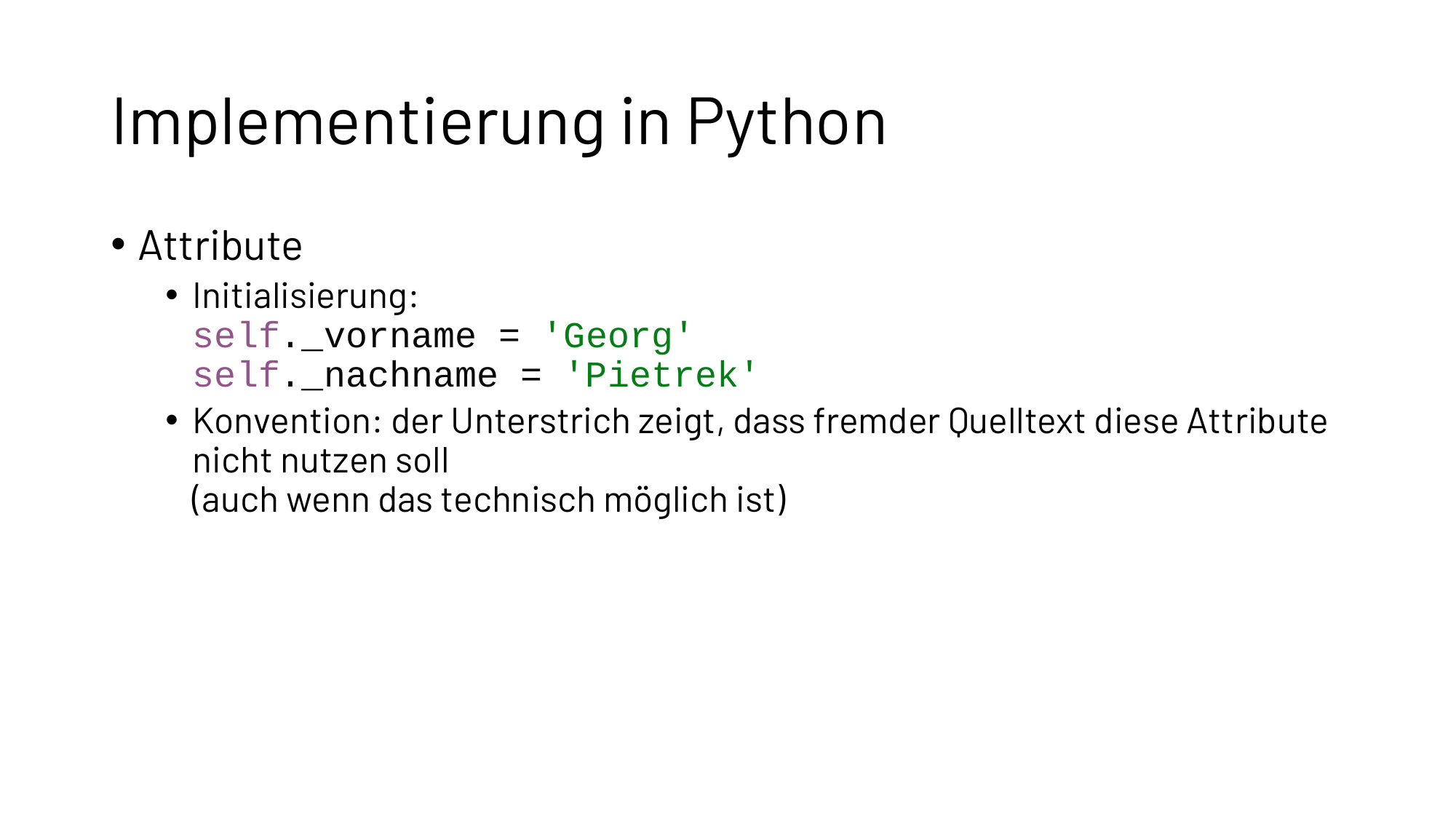

# Implementierung in Python
Attribute
Initialisierung:
self._vorname = 'Georg'
self._nachname = 'Pietrek'
Konvention: der Unterstrich zeigt, dass fremder Quelltext diese Attribute nicht nutzen soll
(auch wenn das technisch möglich ist)